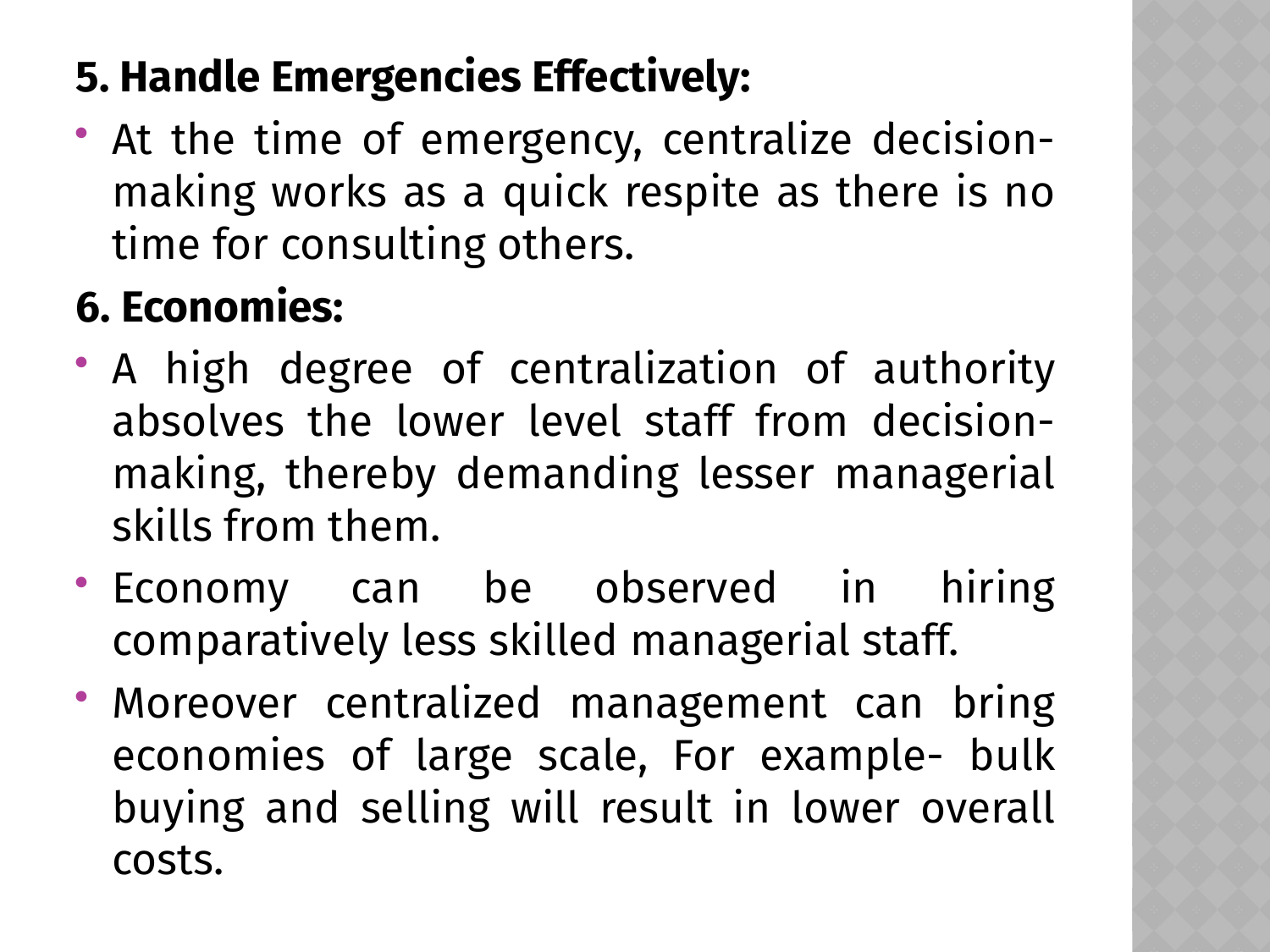

5. Handle Emergencies Effectively:
At the time of emergency, centralize decision-making works as a quick respite as there is no time for consulting others.
6. Economies:
A high degree of centralization of authority absolves the lower level staff from decision-making, thereby demanding lesser managerial skills from them.
Economy can be observed in hiring comparatively less skilled managerial staff.
Moreover centralized management can bring economies of large scale, For example- bulk buying and selling will result in lower overall costs.